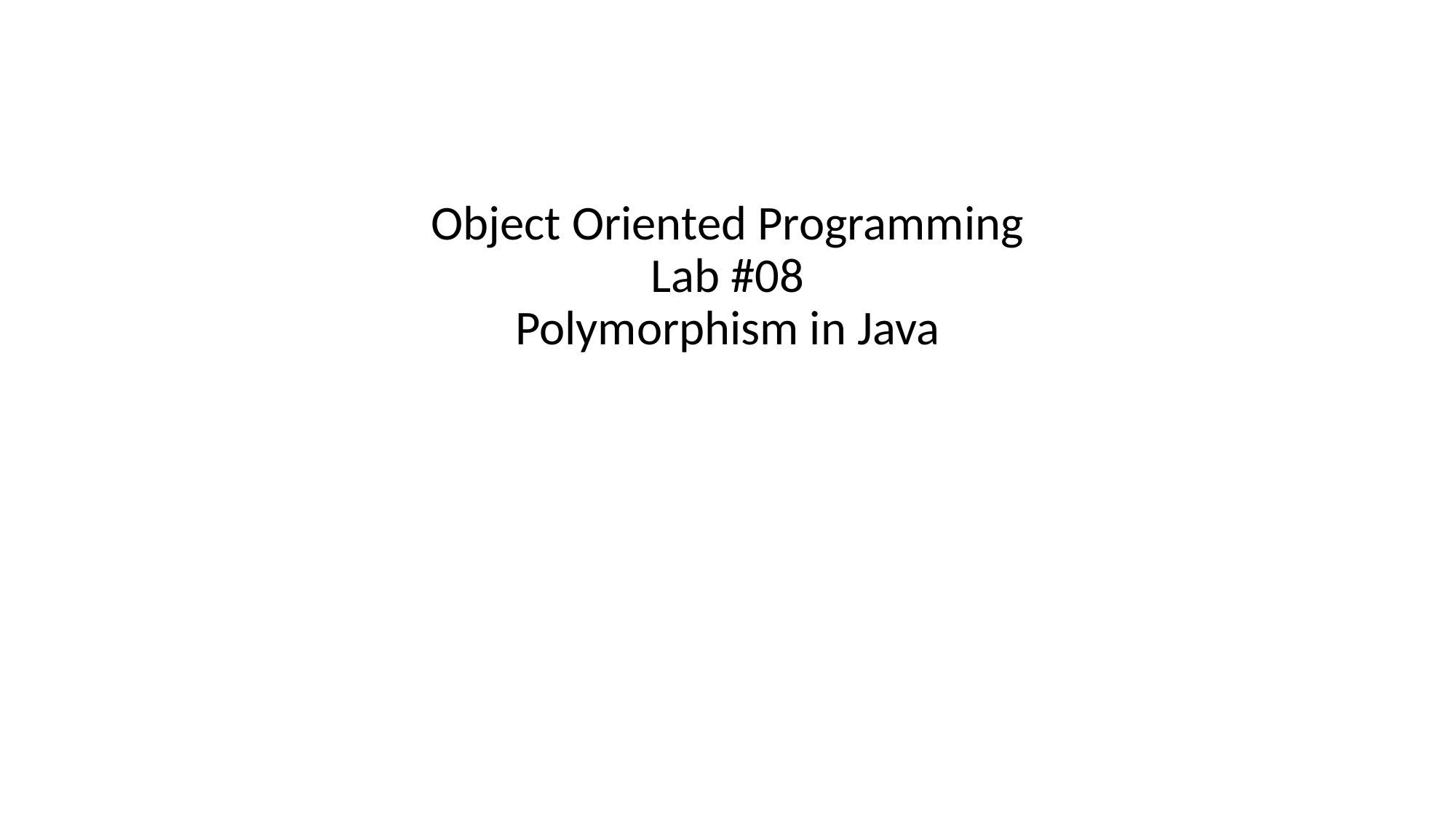

# Object Oriented Programming Lab #08 Polymorphism in Java